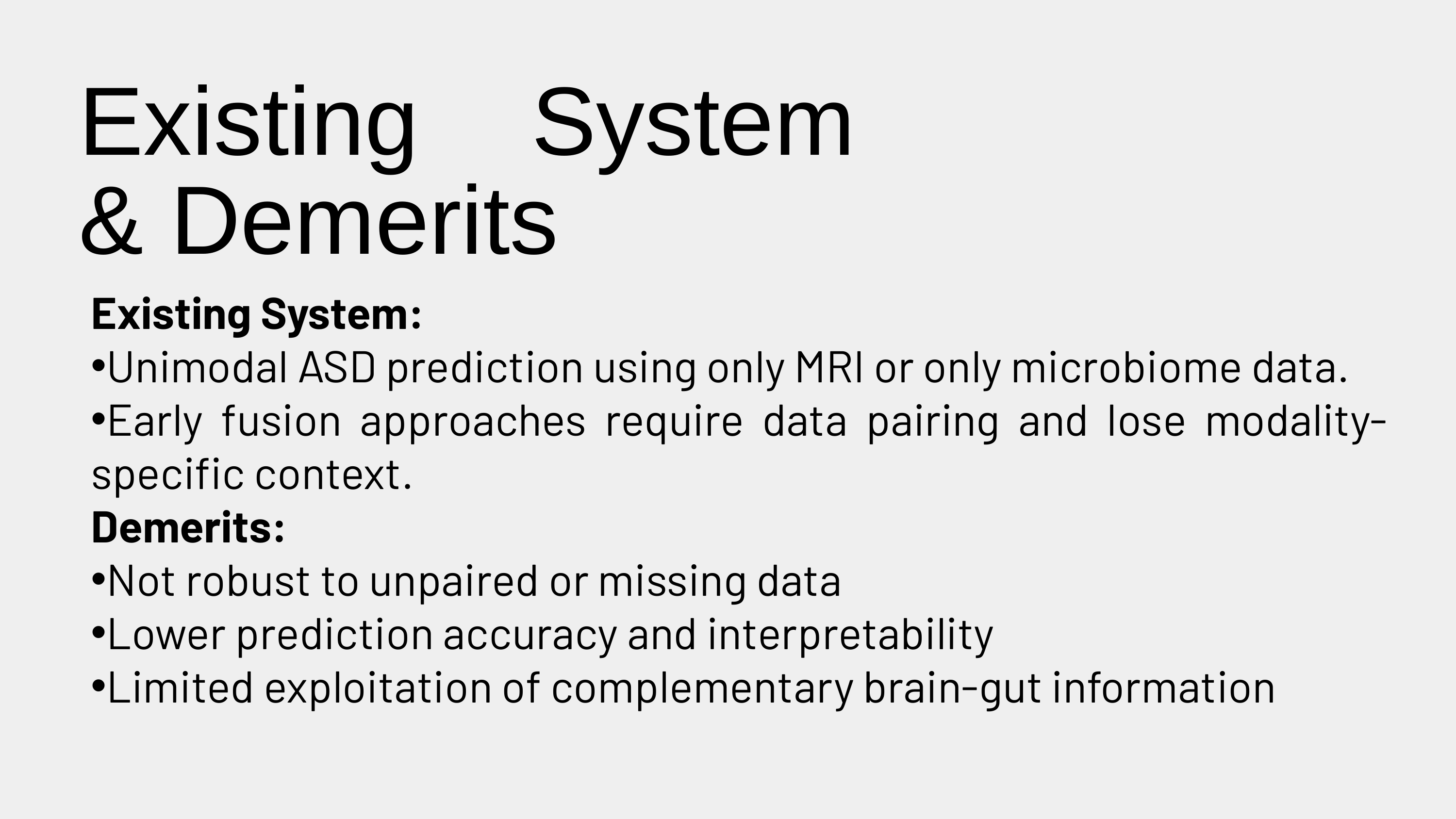

Existing System & Demerits
Existing System:
Unimodal ASD prediction using only MRI or only microbiome data.
Early fusion approaches require data pairing and lose modality-specific context.
Demerits:
Not robust to unpaired or missing data
Lower prediction accuracy and interpretability
Limited exploitation of complementary brain-gut information